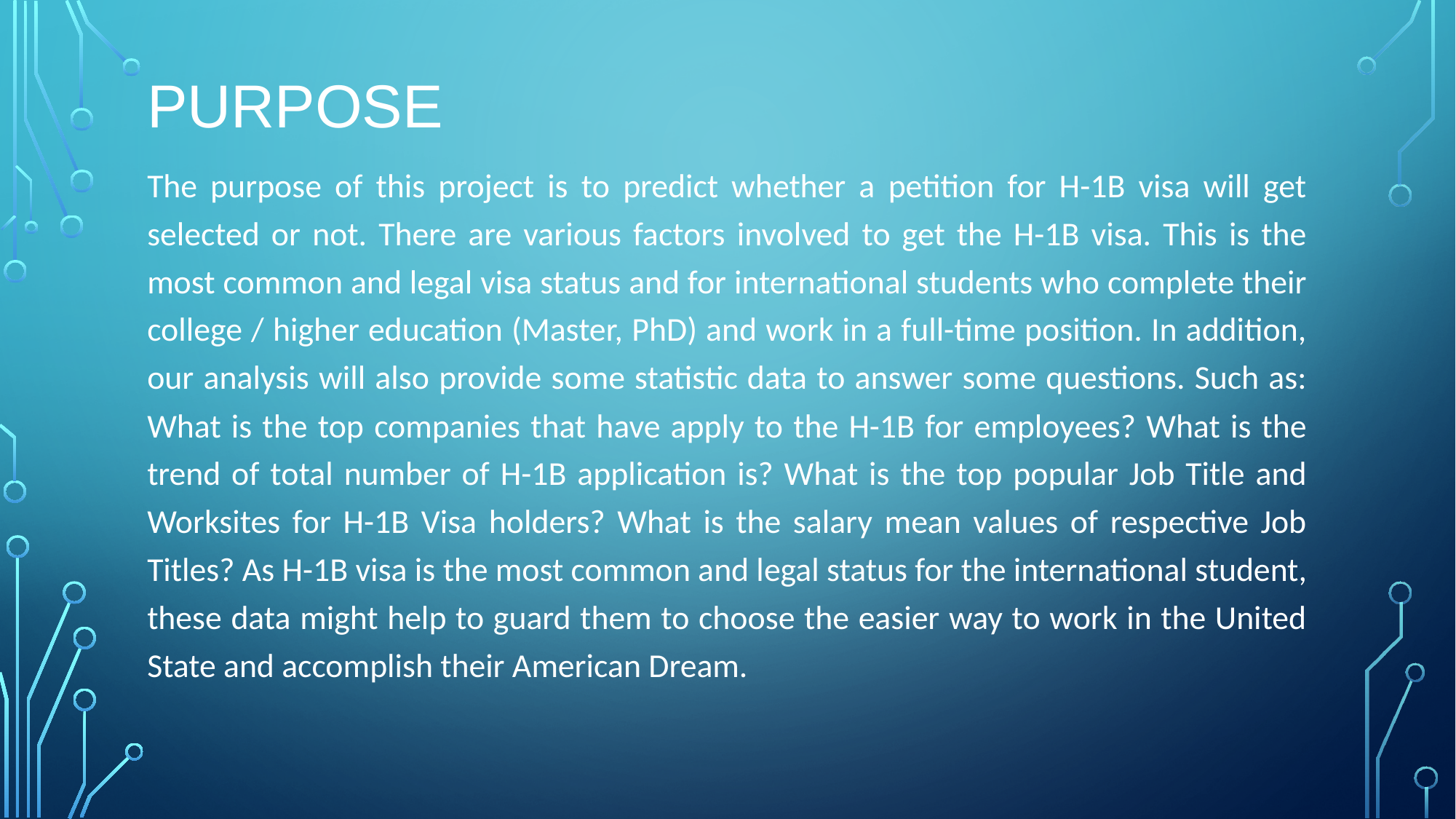

# Purpose
The purpose of this project is to predict whether a petition for H-1B visa will get selected or not. There are various factors involved to get the H-1B visa. This is the most common and legal visa status and for international students who complete their college / higher education (Master, PhD) and work in a full-time position. In addition, our analysis will also provide some statistic data to answer some questions. Such as: What is the top companies that have apply to the H-1B for employees? What is the trend of total number of H-1B application is? What is the top popular Job Title and Worksites for H-1B Visa holders? What is the salary mean values of respective Job Titles? As H-1B visa is the most common and legal status for the international student, these data might help to guard them to choose the easier way to work in the United State and accomplish their American Dream.